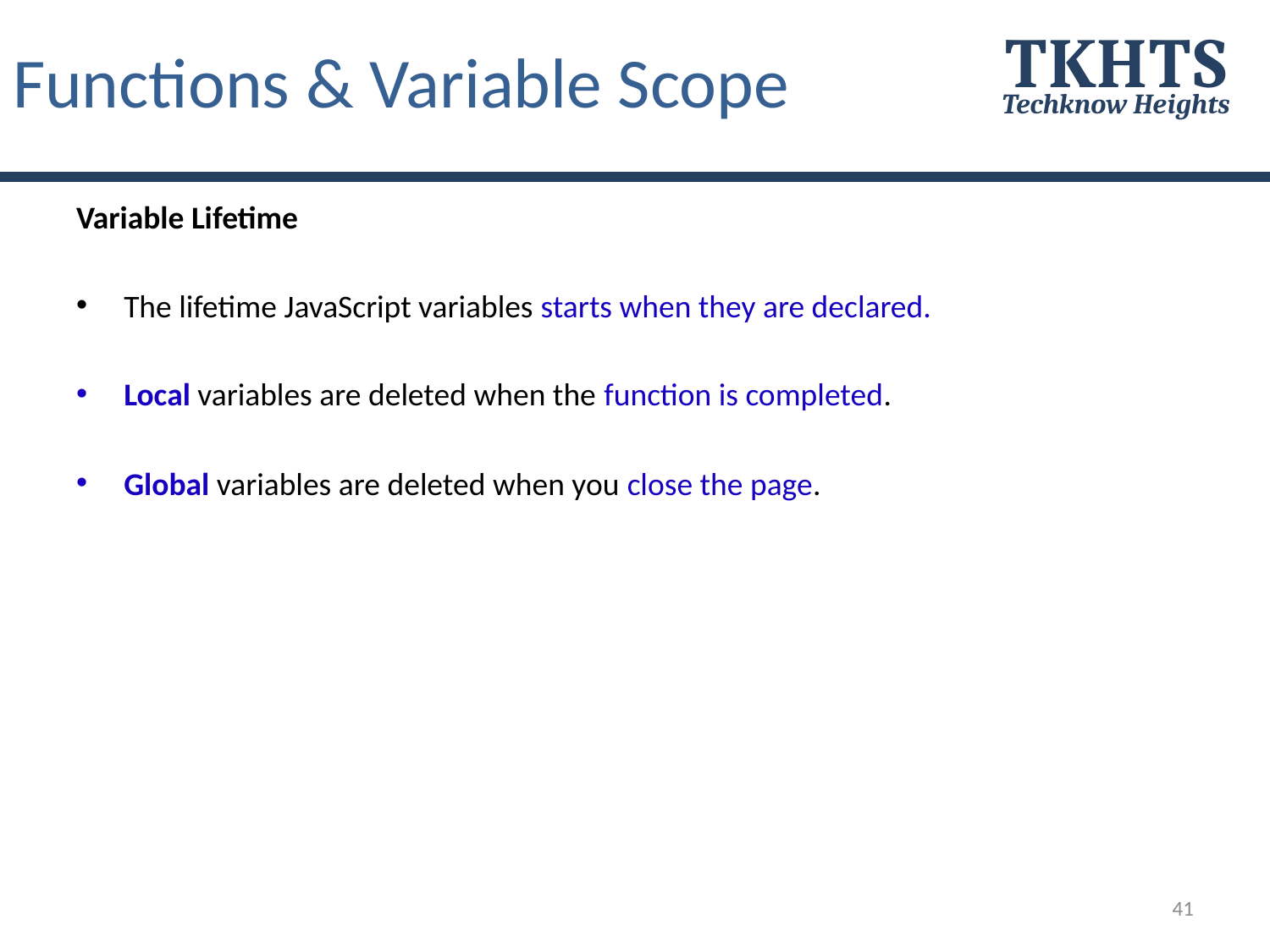

# Functions & Variable Scope
TKHTS
Techknow Heights

Variable Lifetime

The lifetime JavaScript variables starts when they are declared.

Local variables are deleted when the function is completed.

Global variables are deleted when you close the page.

41